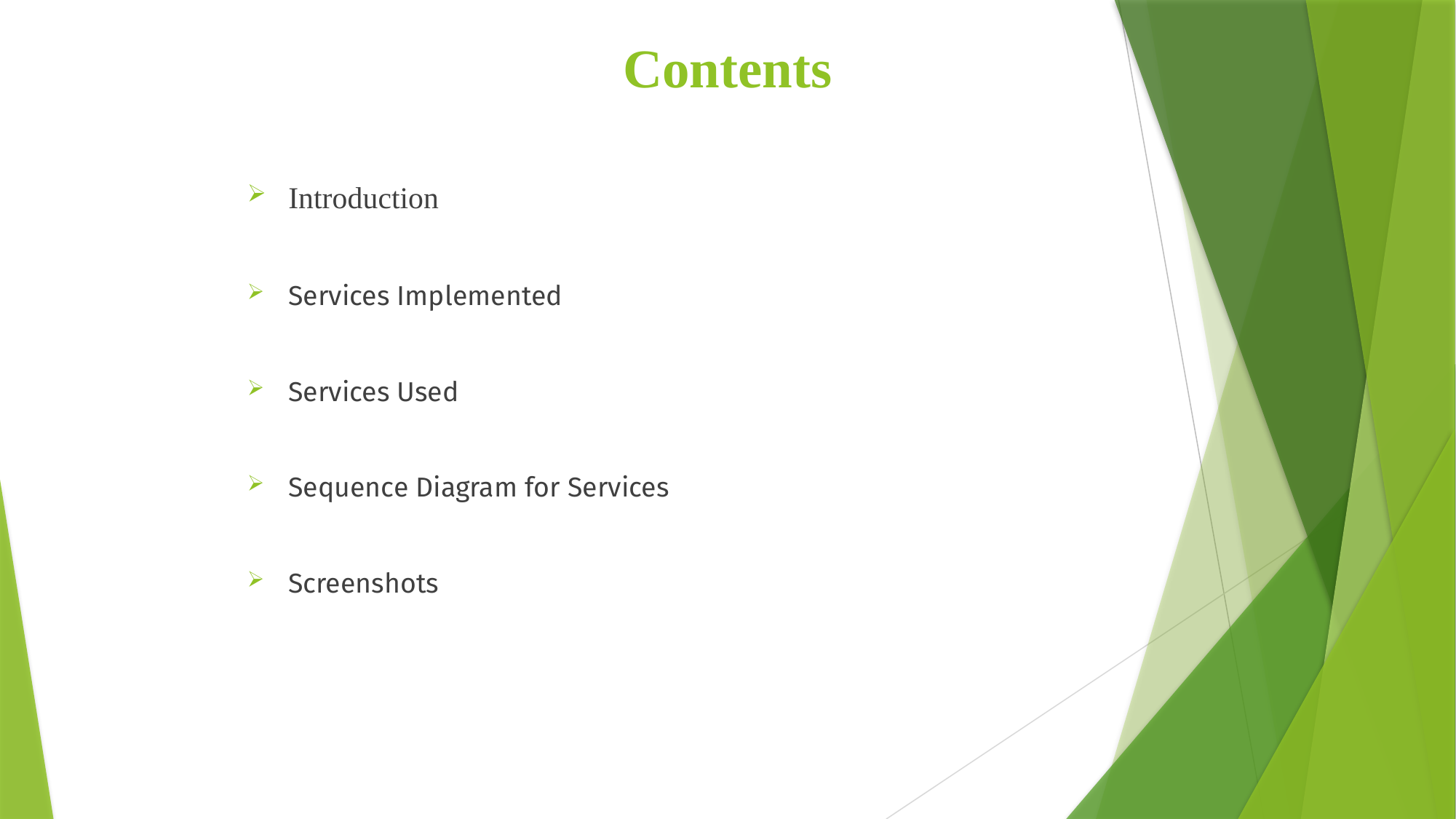

# Contents
Introduction

Services Implemented

Services Used

Sequence Diagram for Services

Screenshots